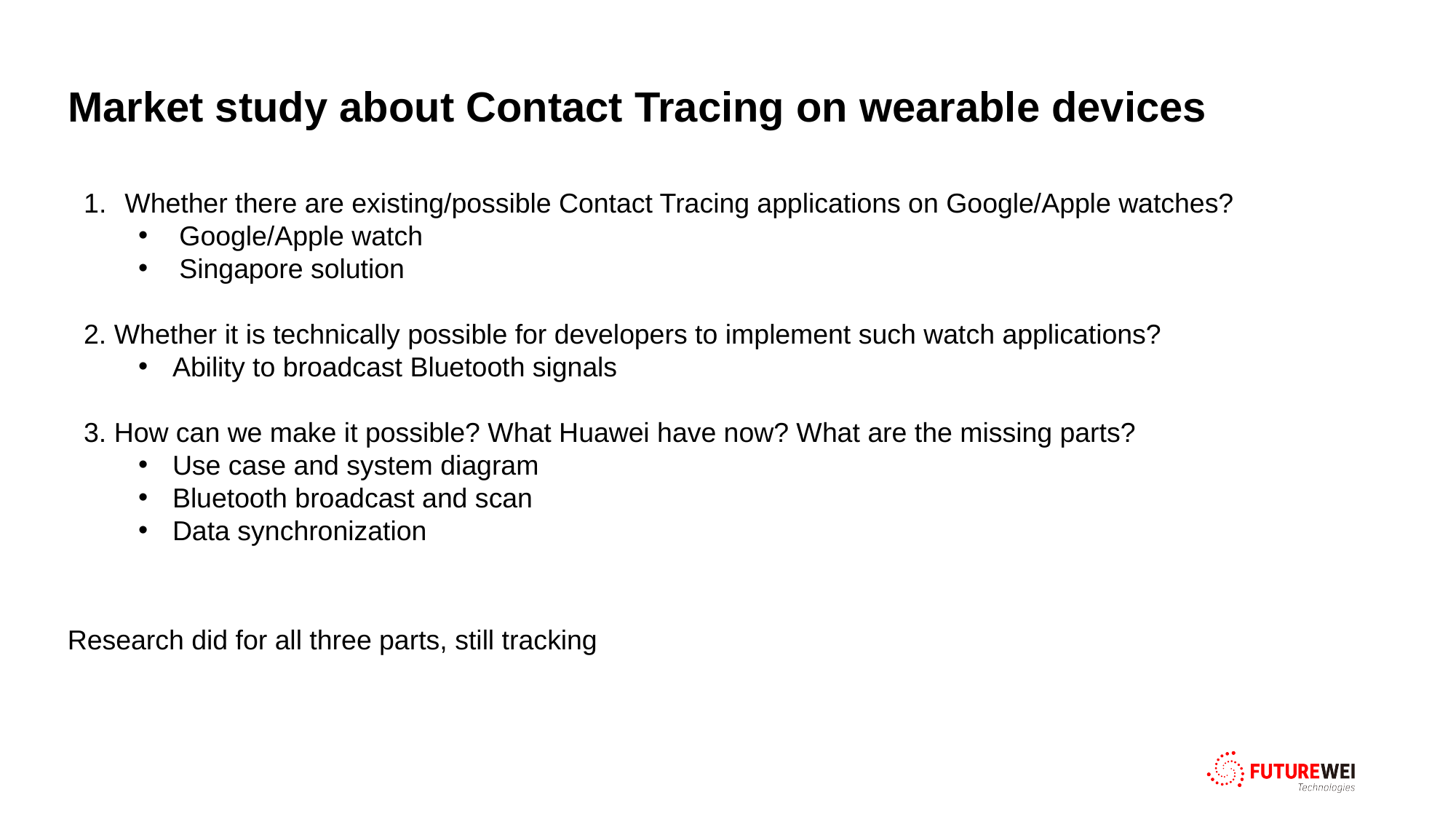

# Market study about Contact Tracing on wearable devices
Whether there are existing/possible Contact Tracing applications on Google/Apple watches?
Google/Apple watch
Singapore solution

2. Whether it is technically possible for developers to implement such watch applications?
Ability to broadcast Bluetooth signals

3. How can we make it possible? What Huawei have now? What are the missing parts?
Use case and system diagram
Bluetooth broadcast and scan
Data synchronization
Research did for all three parts, still tracking